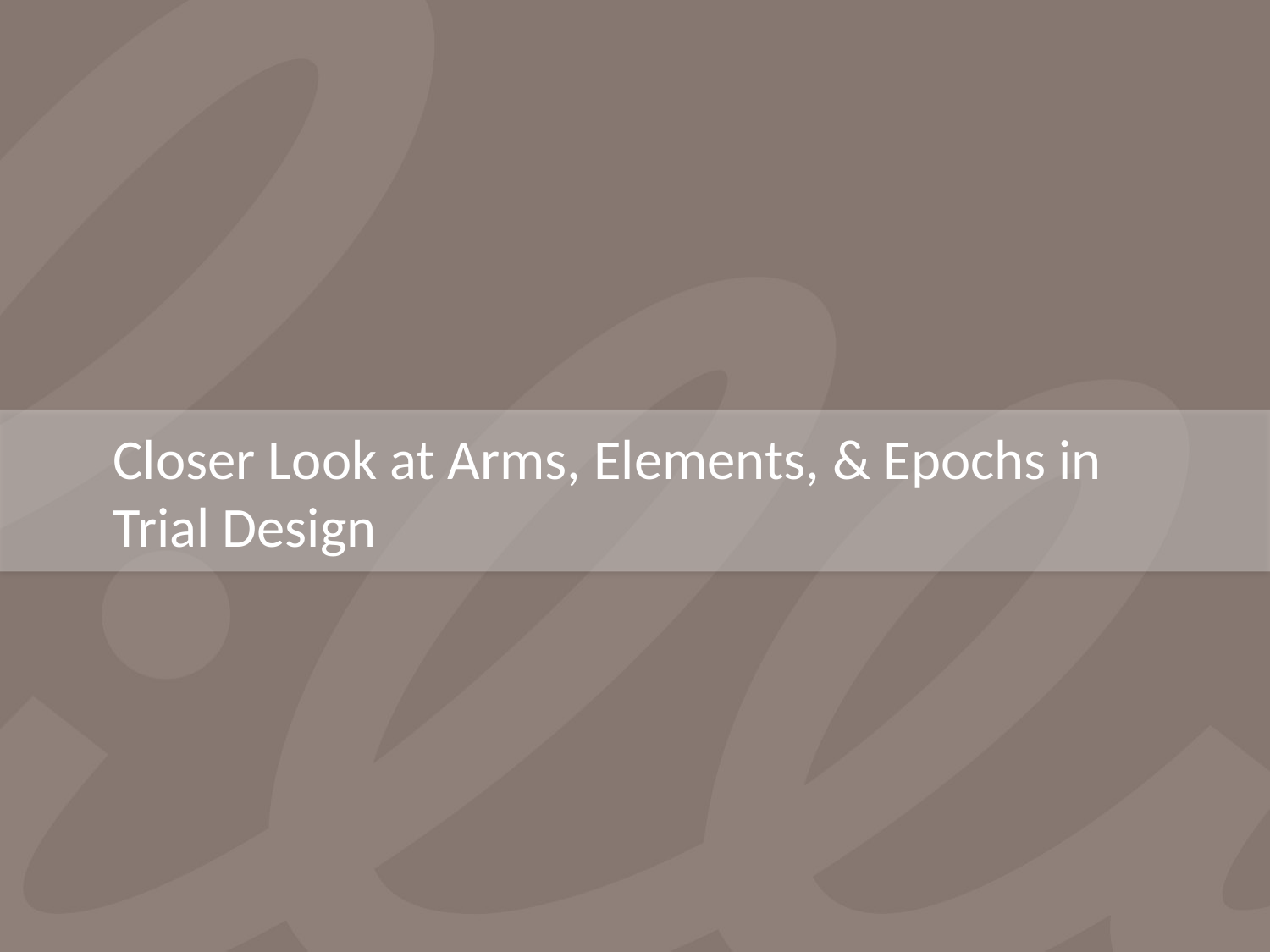

# Closer Look at Arms, Elements, & Epochs in Trial Design